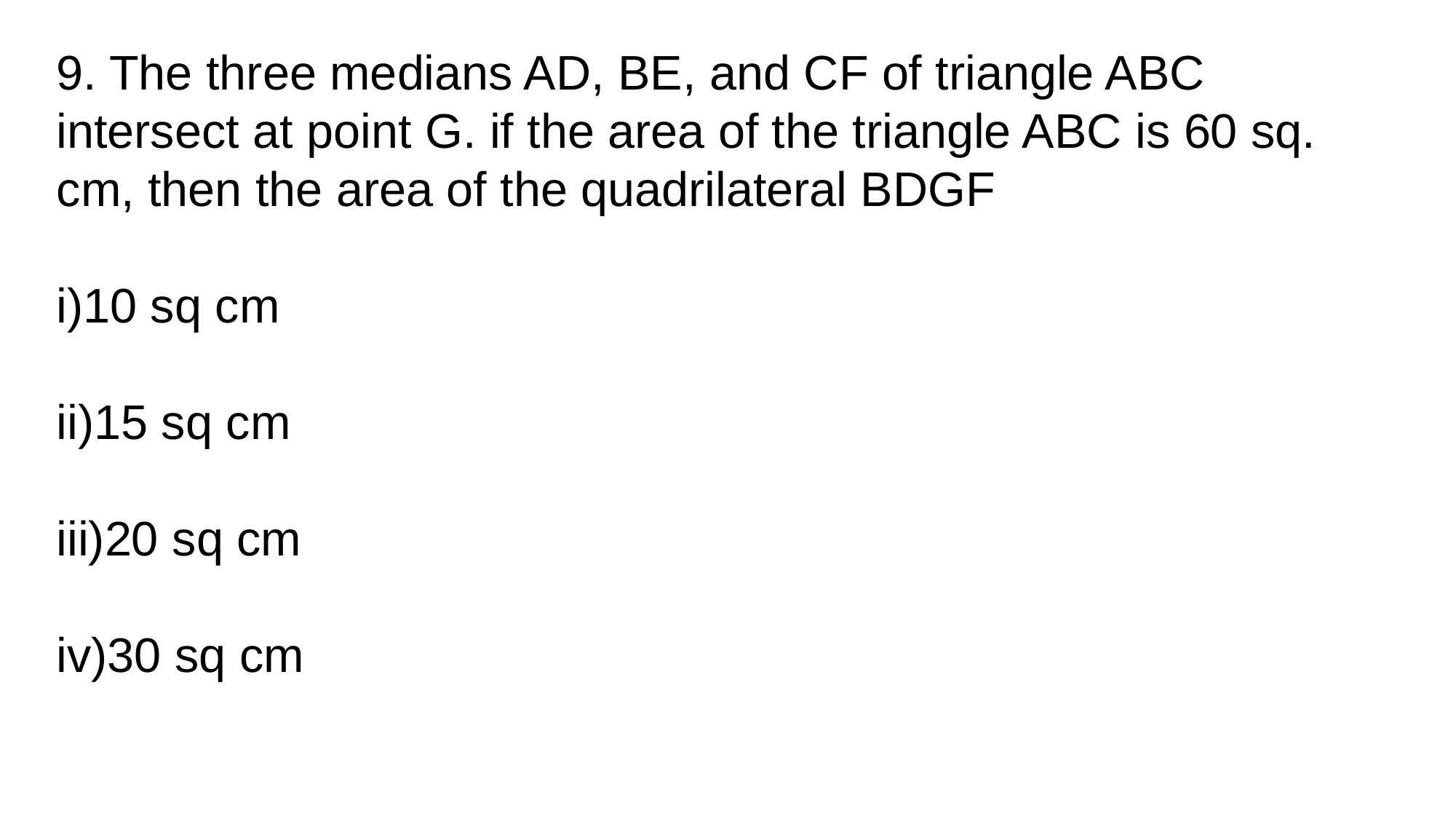

9. The three medians AD, BE, and CF of triangle ABC intersect at point G. if the area of the triangle ABC is 60 sq. cm, then the area of the quadrilateral BDGF

i)10 sq cm

ii)15 sq cm

iii)20 sq cm

iv)30 sq cm